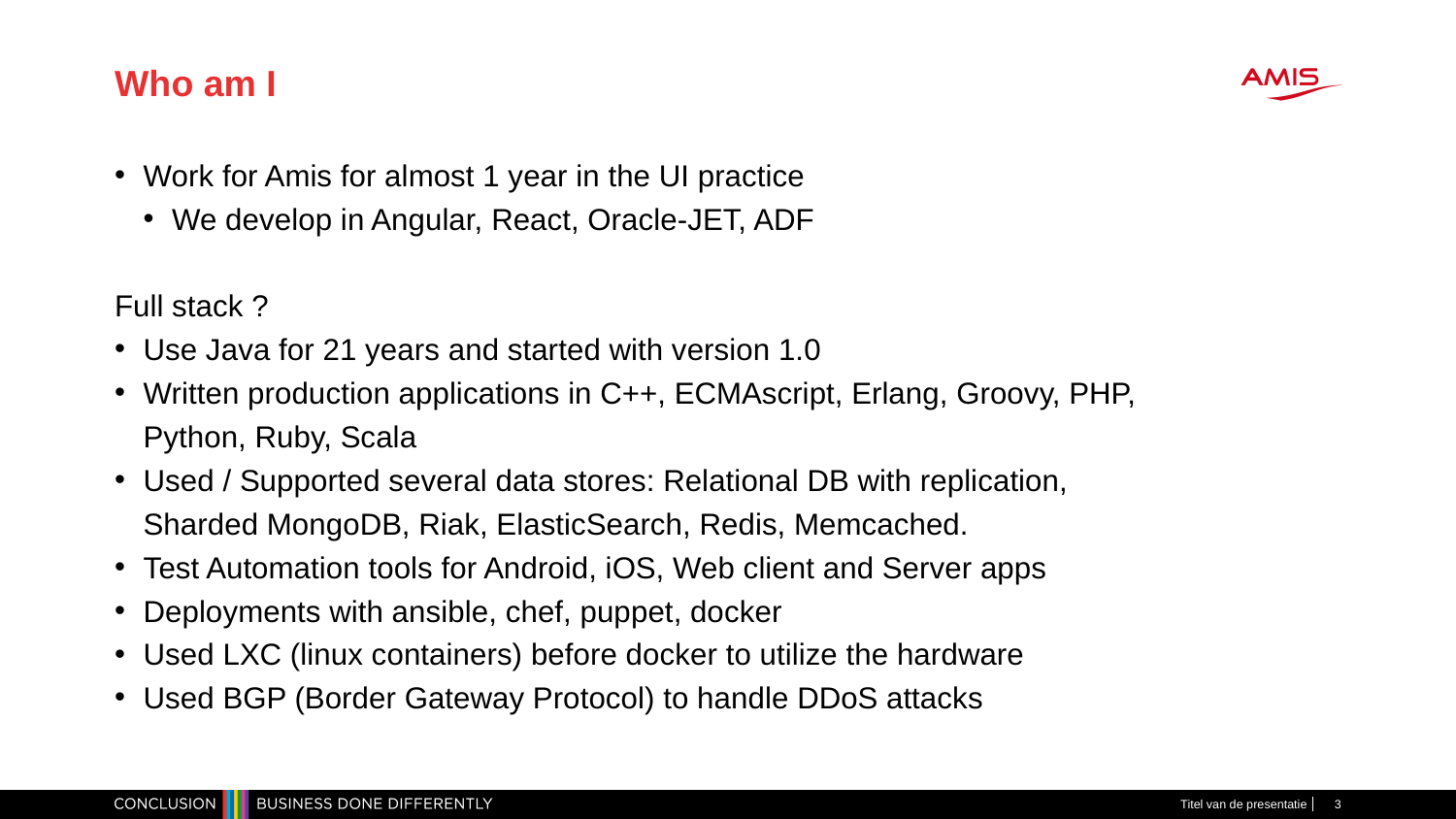

# Who am I
Work for Amis for almost 1 year in the UI practice
We develop in Angular, React, Oracle-JET, ADF

Full stack ?
Use Java for 21 years and started with version 1.0
Written production applications in C++, ECMAscript, Erlang, Groovy, PHP, Python, Ruby, Scala
Used / Supported several data stores: Relational DB with replication, Sharded MongoDB, Riak, ElasticSearch, Redis, Memcached.
Test Automation tools for Android, iOS, Web client and Server apps
Deployments with ansible, chef, puppet, docker
Used LXC (linux containers) before docker to utilize the hardware
Used BGP (Border Gateway Protocol) to handle DDoS attacks

Titel van de presentatie
3